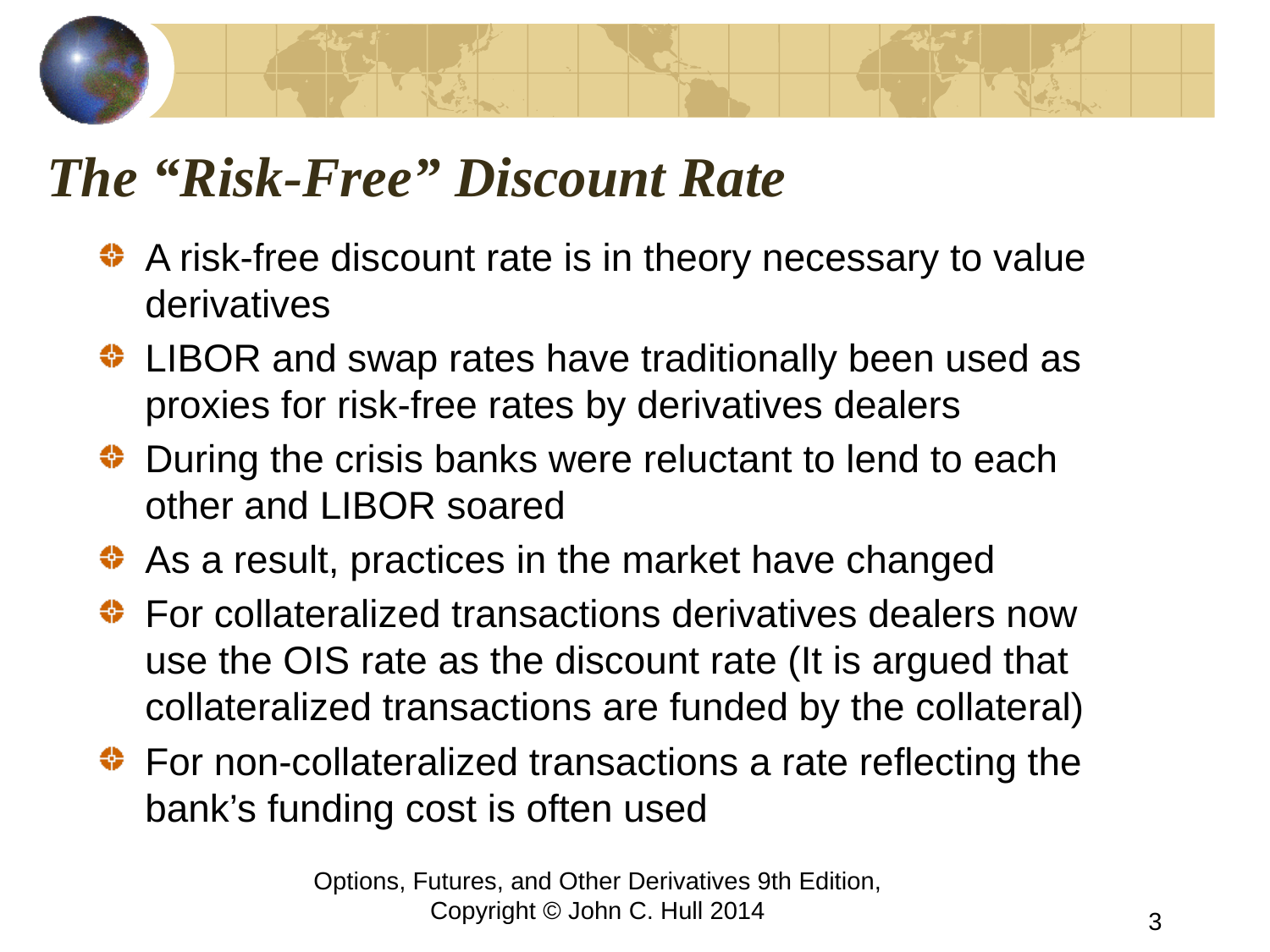

# The “Risk-Free” Discount Rate
A risk-free discount rate is in theory necessary to value derivatives
LIBOR and swap rates have traditionally been used as proxies for risk-free rates by derivatives dealers
During the crisis banks were reluctant to lend to each other and LIBOR soared
As a result, practices in the market have changed
For collateralized transactions derivatives dealers now use the OIS rate as the discount rate (It is argued that collateralized transactions are funded by the collateral)
For non-collateralized transactions a rate reflecting the bank’s funding cost is often used

Options, Futures, and Other Derivatives 9th Edition, Copyright © John C. Hull 2014
3